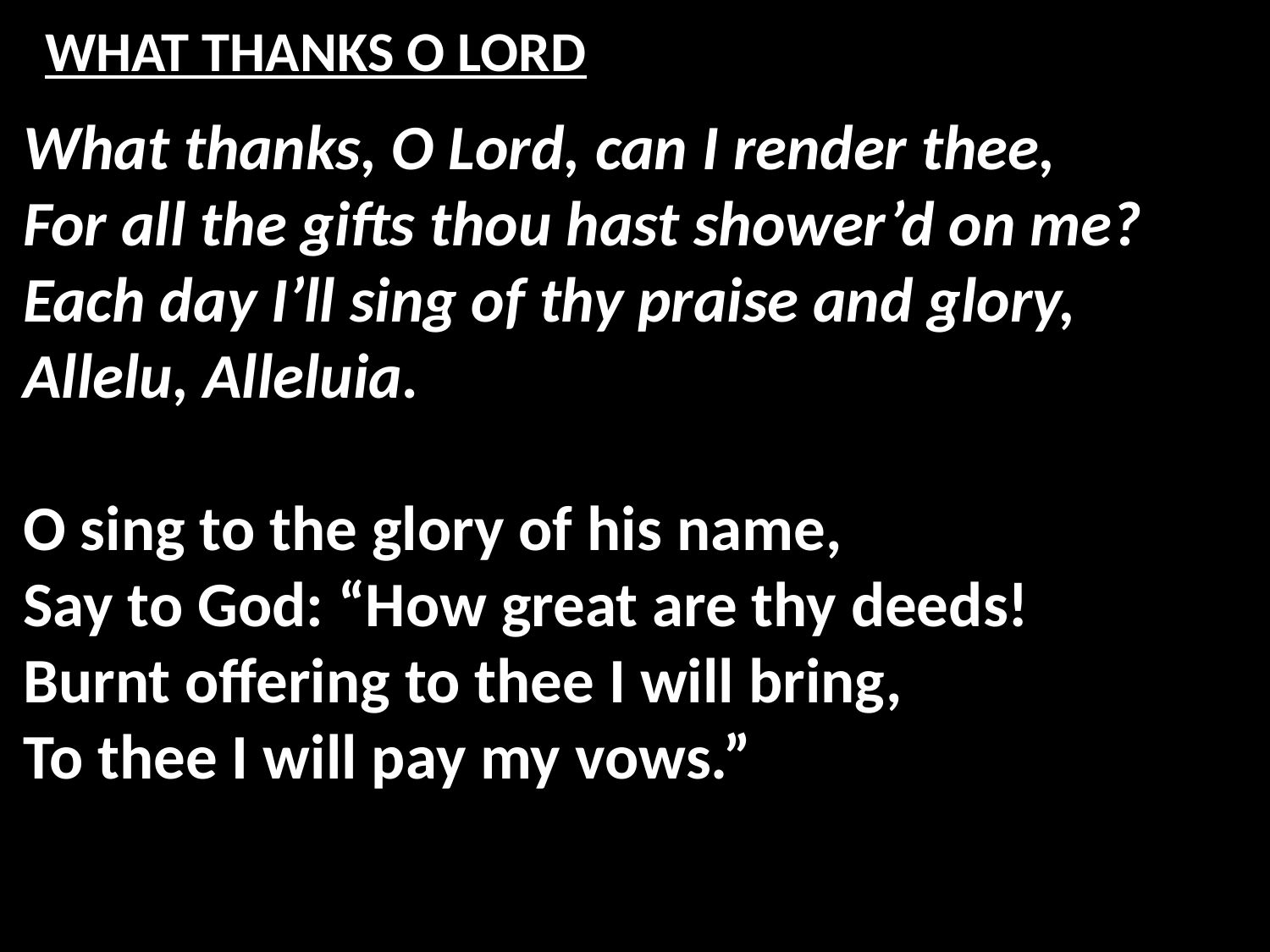

# WHAT THANKS O LORD
What thanks, O Lord, can I render thee,
For all the gifts thou hast shower’d on me?
Each day I’ll sing of thy praise and glory,
Allelu, Alleluia.

O sing to the glory of his name,
Say to God: “How great are thy deeds!
Burnt offering to thee I will bring,
To thee I will pay my vows.”